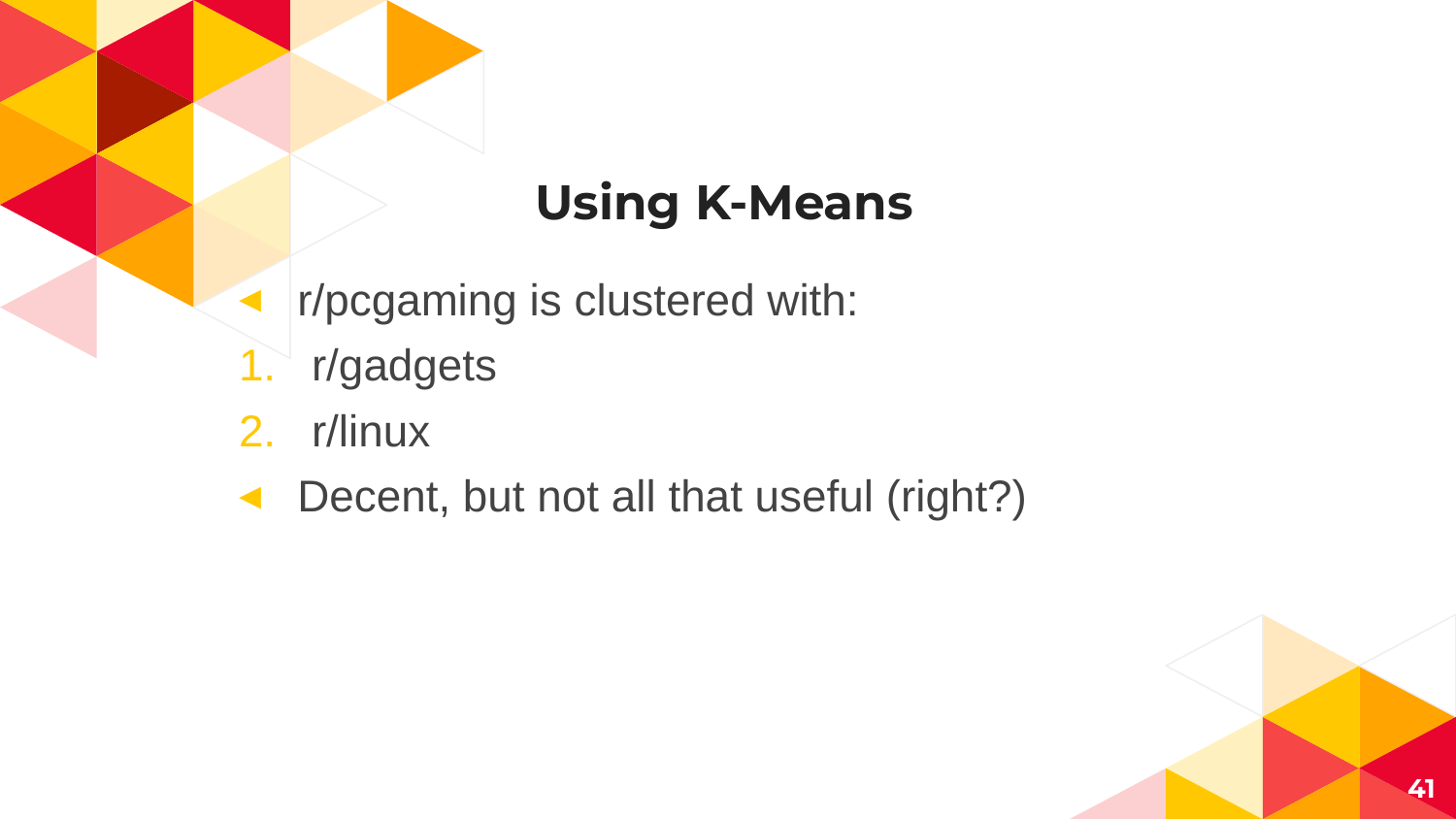

# Using K-Means
r/pcgaming is clustered with:
r/gadgets
r/linux
Decent, but not all that useful (right?)
41